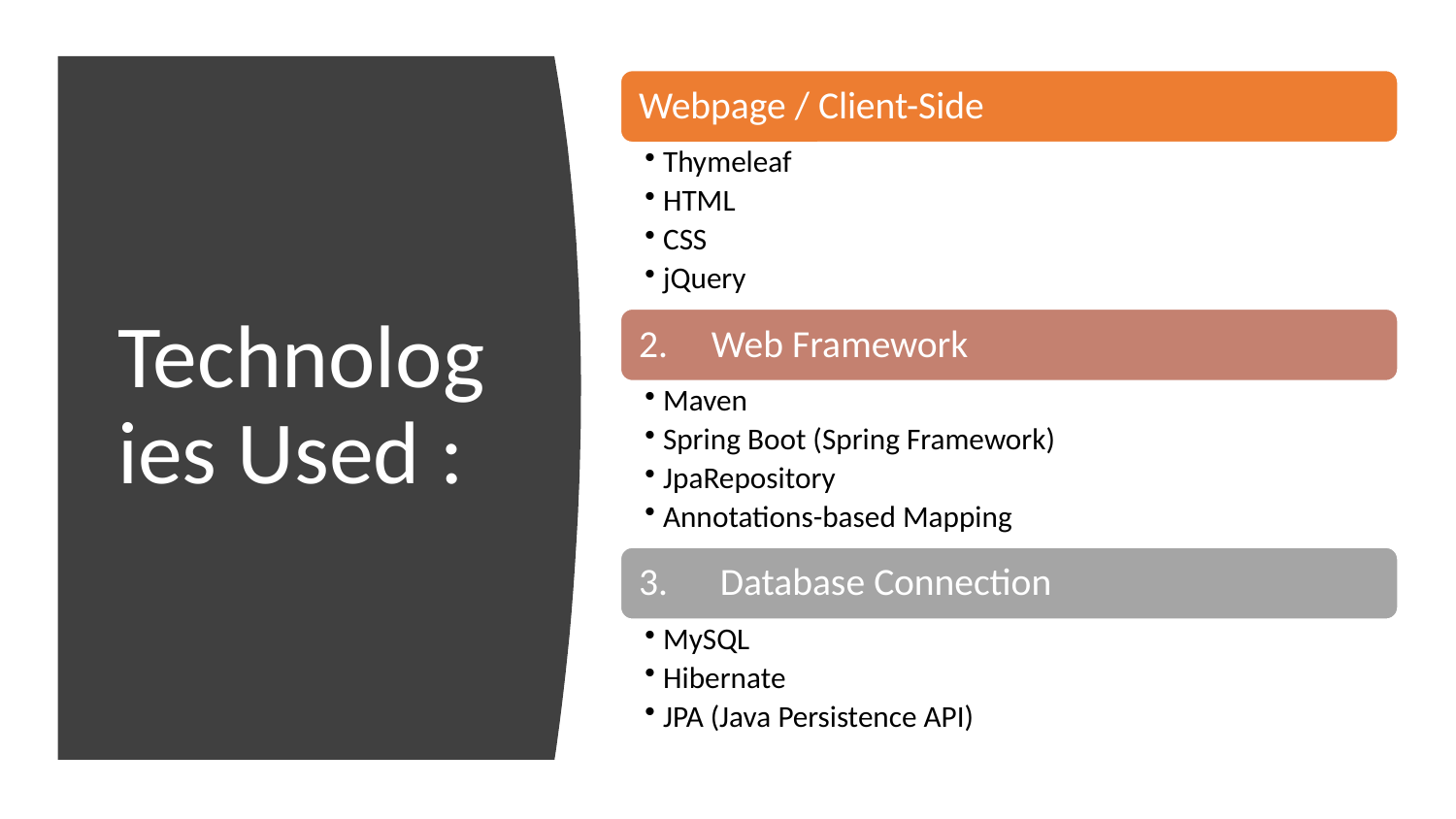

Webpage / Client-Side
Thymeleaf
HTML
CSS
jQuery
2.     Web Framework
Maven
Spring Boot (Spring Framework)
JpaRepository
Annotations-based Mapping
3.      Database Connection
MySQL
Hibernate
JPA (Java Persistence API)
Technologies Used :